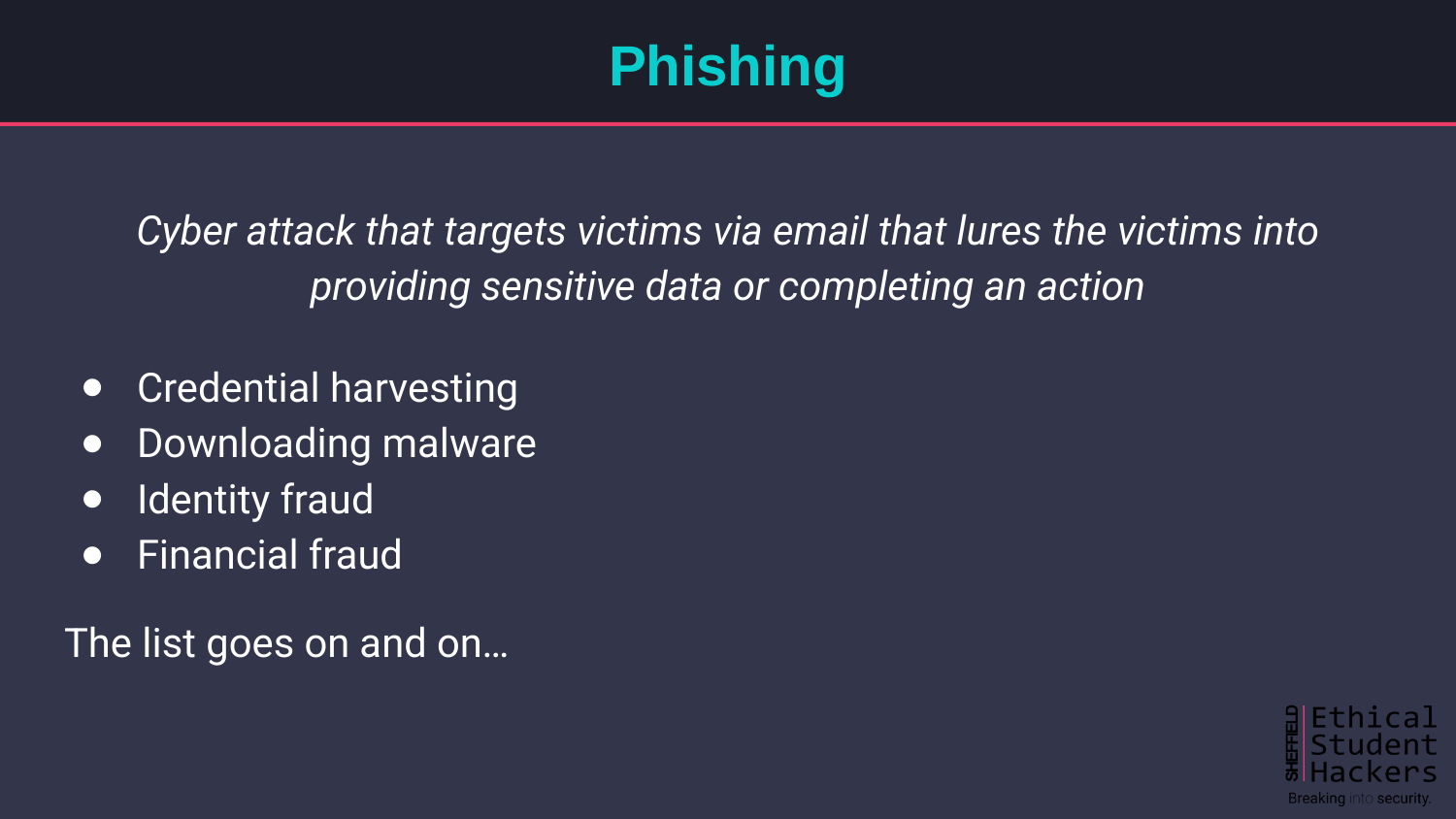

# Phishing
Cyber attack that targets victims via email that lures the victims into providing sensitive data or completing an action
Credential harvesting
Downloading malware
Identity fraud
Financial fraud
The list goes on and on…